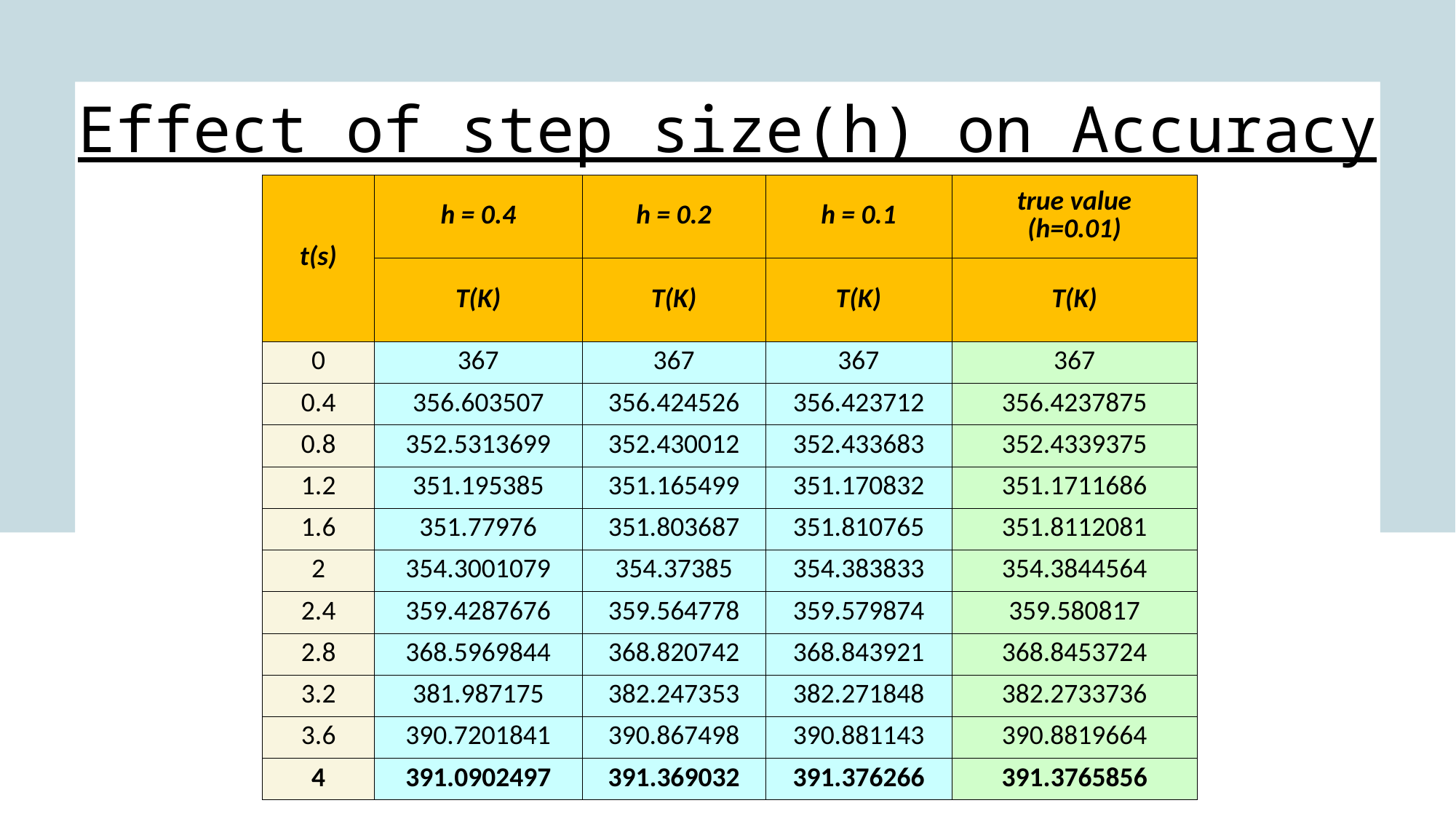

Effect of step size(h) on Accuracy
| t(s) | h = 0.4 | h = 0.2 | h = 0.1 | true value (h=0.01) |
| --- | --- | --- | --- | --- |
|  | T(K) | T(K) | T(K) | T(K) |
| 0 | 367 | 367 | 367 | 367 |
| 0.4 | 356.603507 | 356.424526 | 356.423712 | 356.4237875 |
| 0.8 | 352.5313699 | 352.430012 | 352.433683 | 352.4339375 |
| 1.2 | 351.195385 | 351.165499 | 351.170832 | 351.1711686 |
| 1.6 | 351.77976 | 351.803687 | 351.810765 | 351.8112081 |
| 2 | 354.3001079 | 354.37385 | 354.383833 | 354.3844564 |
| 2.4 | 359.4287676 | 359.564778 | 359.579874 | 359.580817 |
| 2.8 | 368.5969844 | 368.820742 | 368.843921 | 368.8453724 |
| 3.2 | 381.987175 | 382.247353 | 382.271848 | 382.2733736 |
| 3.6 | 390.7201841 | 390.867498 | 390.881143 | 390.8819664 |
| 4 | 391.0902497 | 391.369032 | 391.376266 | 391.3765856 |